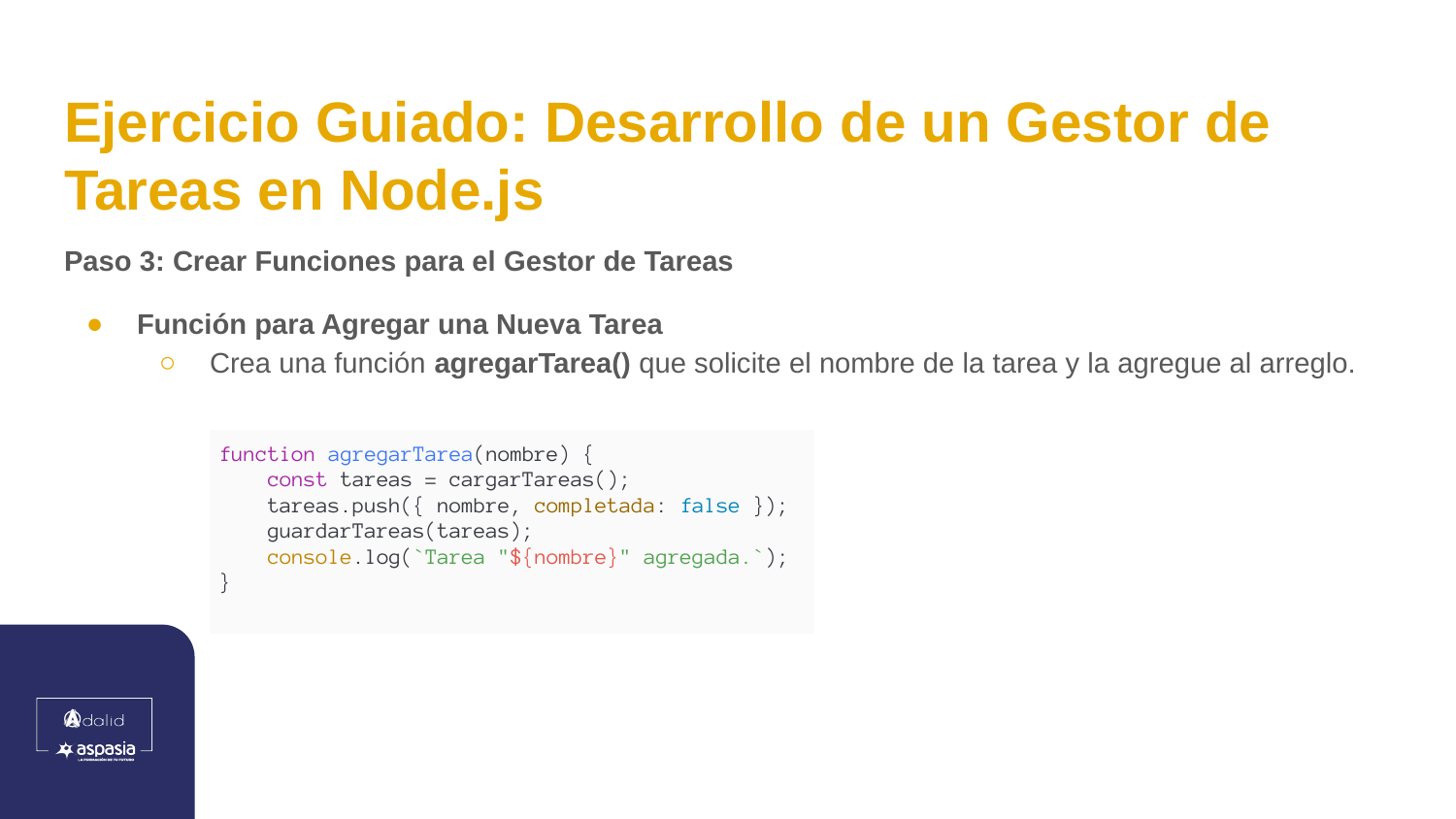

# Ejercicio Guiado: Desarrollo de un Gestor de Tareas en Node.js

Paso 3: Crear Funciones para el Gestor de Tareas
Función para Agregar una Nueva Tarea
Crea una función agregarTarea() que solicite el nombre de la tarea y la agregue al arreglo.
| function agregarTarea(nombre) { const tareas = cargarTareas(); tareas.push({ nombre, completada: false }); guardarTareas(tareas); console.log(`Tarea "${nombre}" agregada.`); } |
| --- |